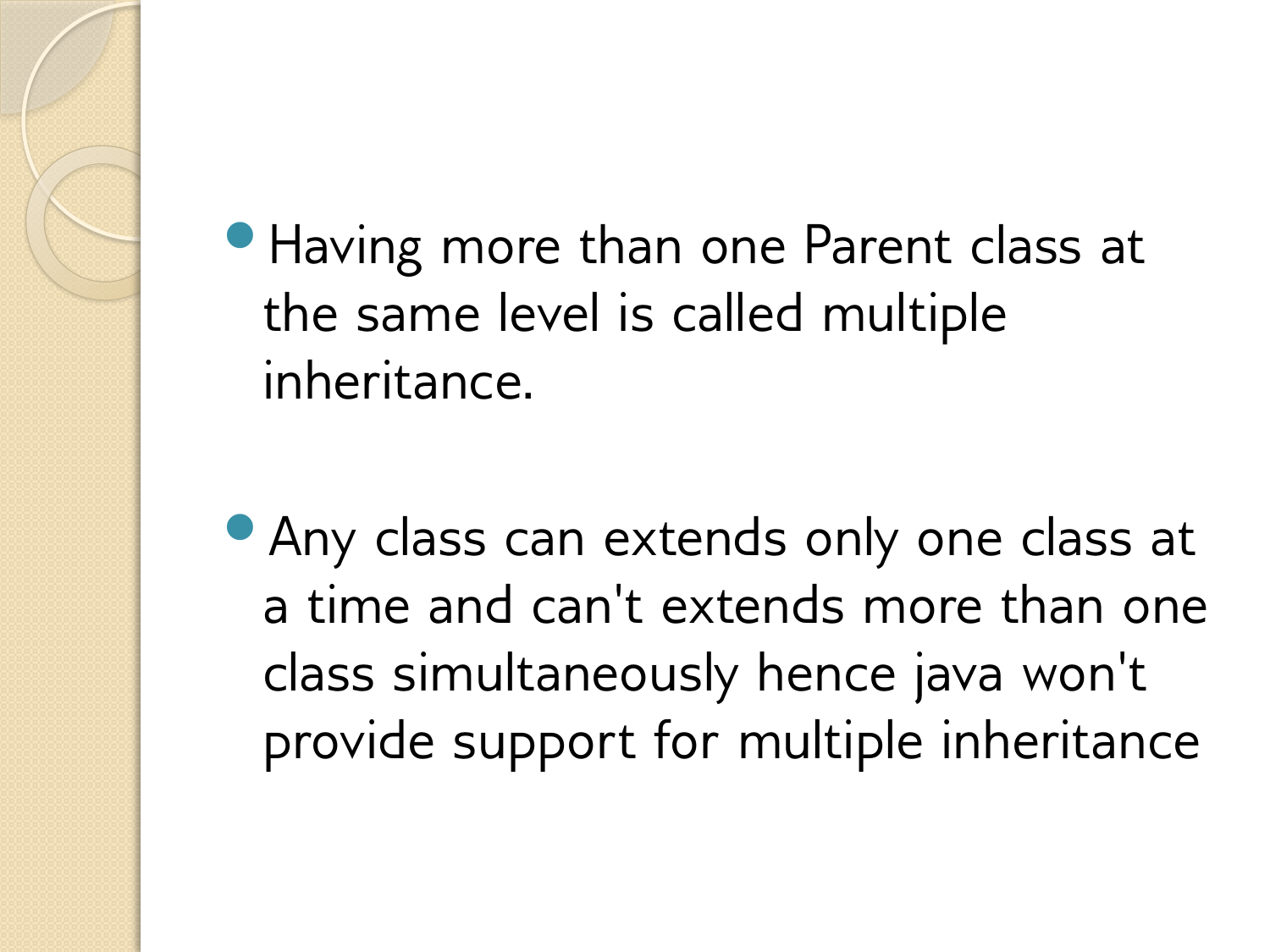

#
Having more than one Parent class at the same level is called multiple inheritance.

Any class can extends only one class at a time and can't extends more than one class simultaneously hence java won't provide support for multiple inheritance